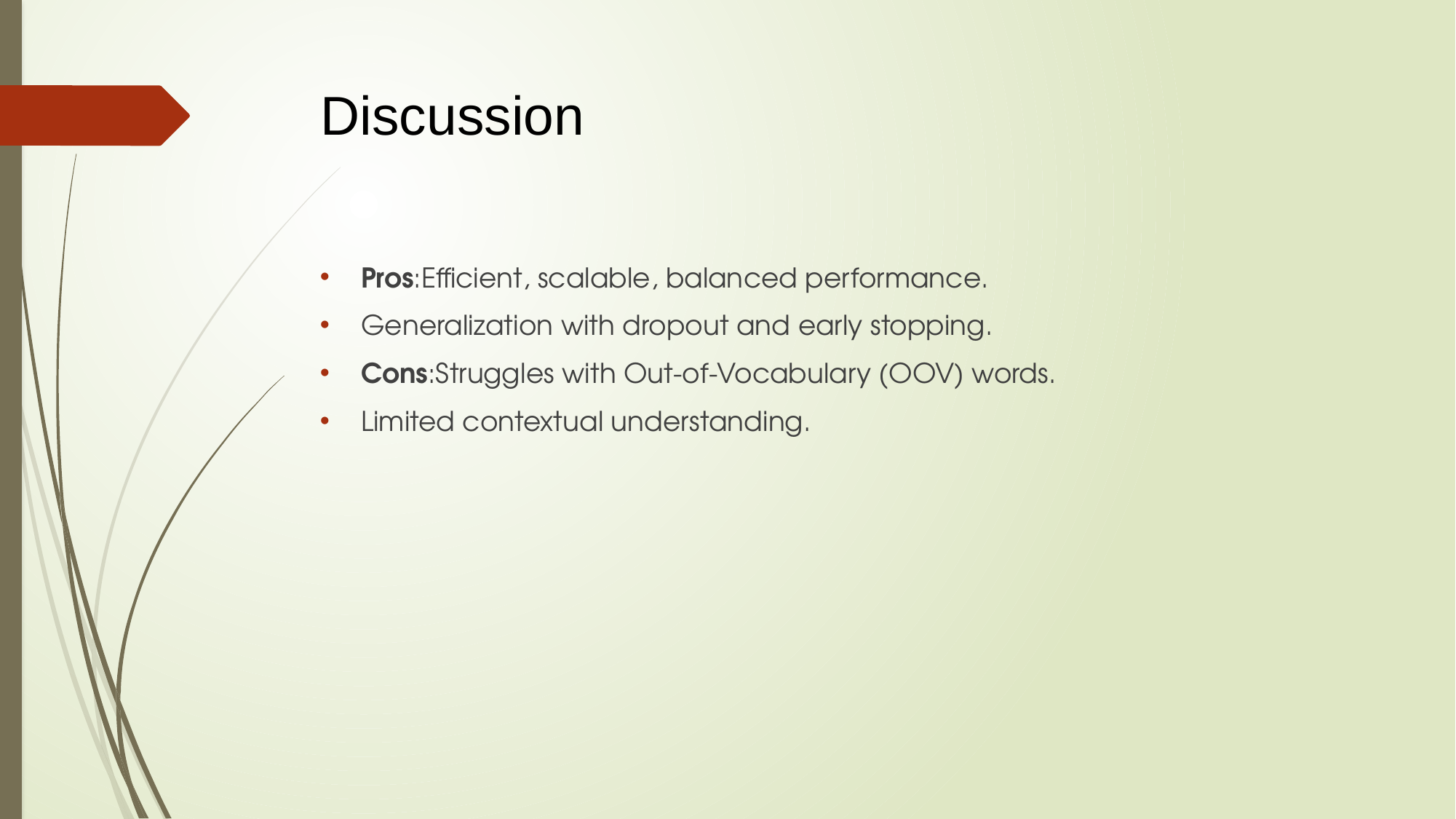

# Discussion
Pros:Efficient, scalable, balanced performance.
Generalization with dropout and early stopping.
Cons:Struggles with Out-of-Vocabulary (OOV) words.
Limited contextual understanding.